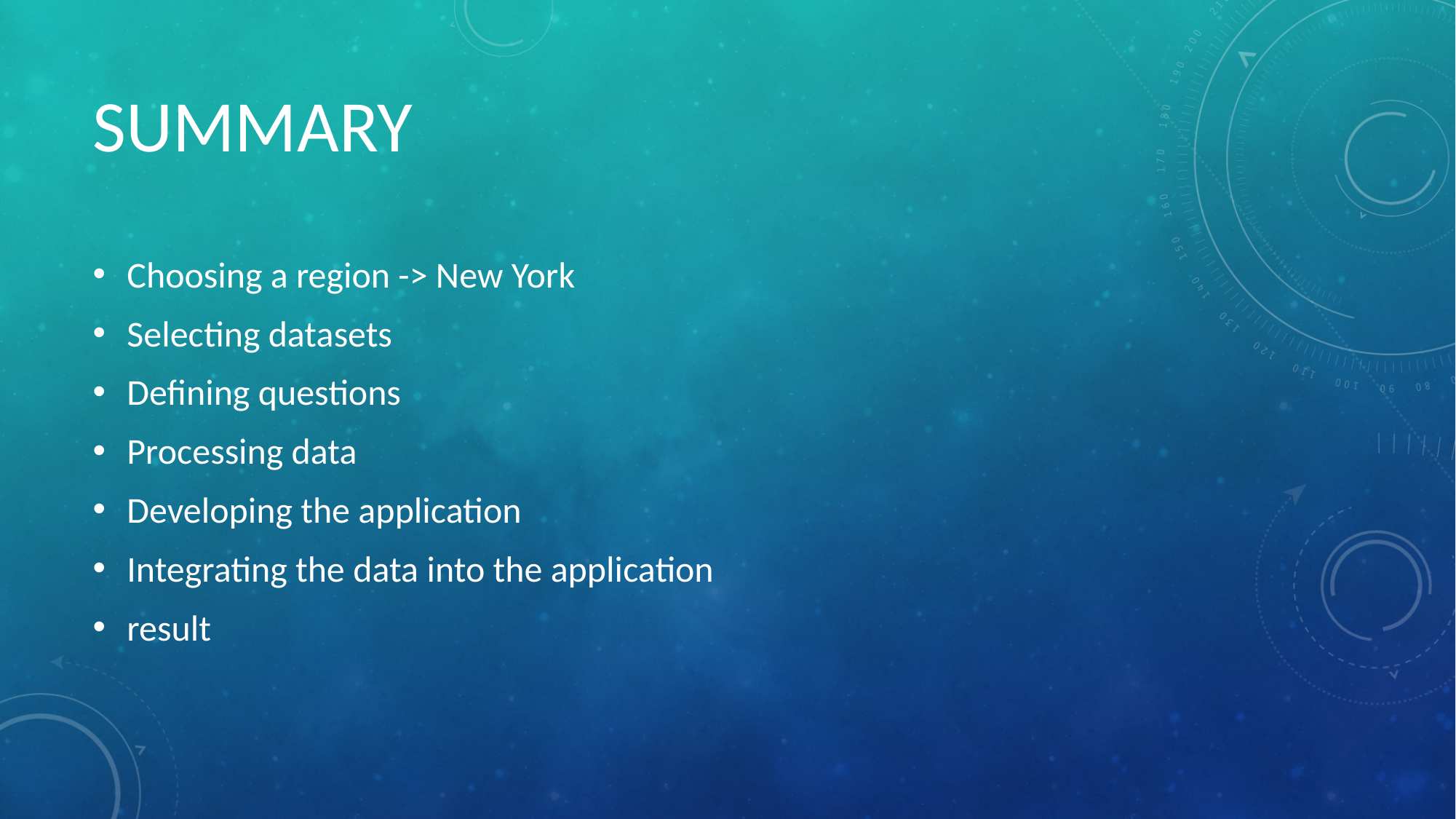

# Summary
Choosing a region -> New York
Selecting datasets
Defining questions
Processing data
Developing the application
Integrating the data into the application
result